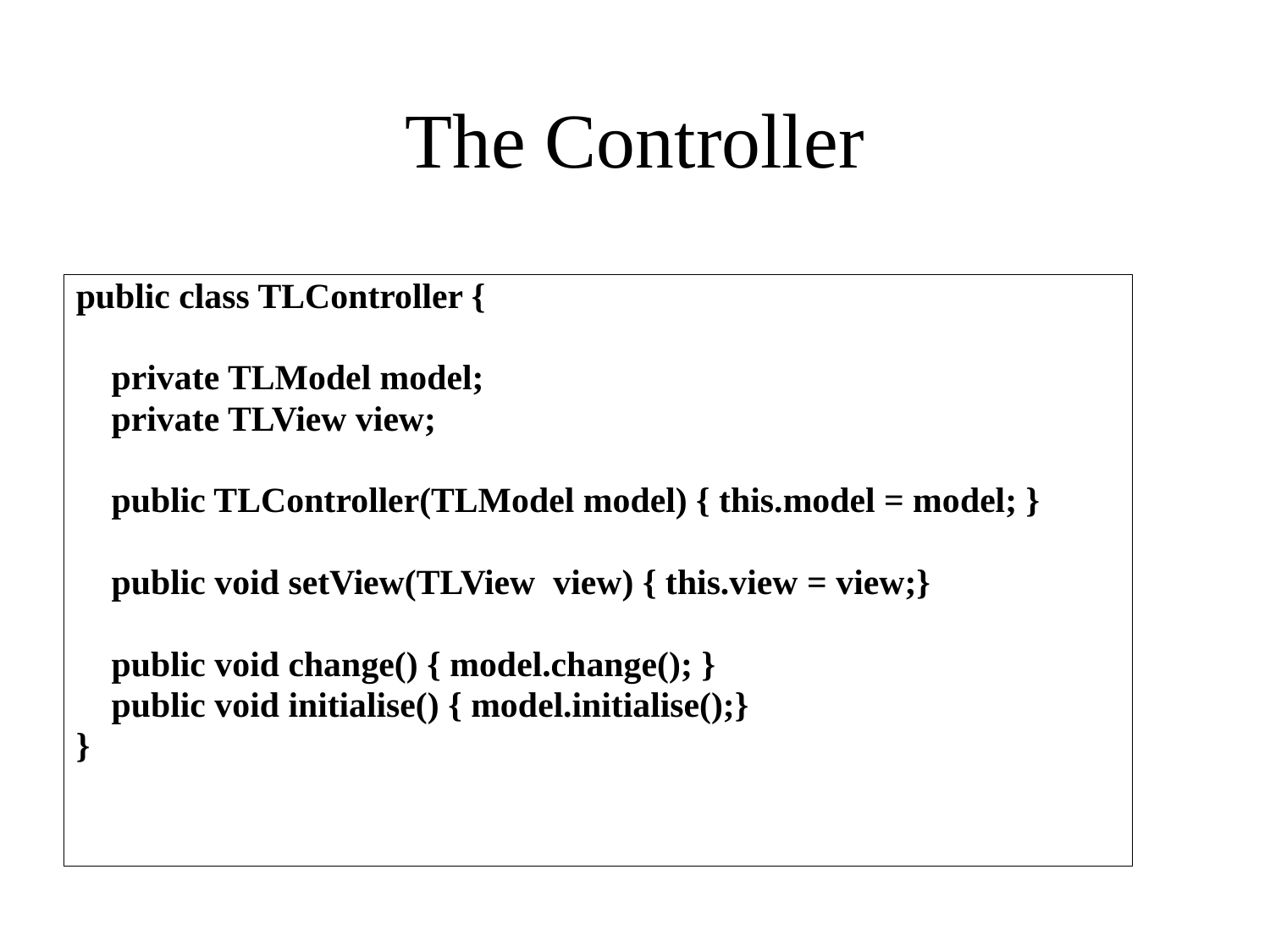

# The Controller
public class TLController {

    private TLModel model;
    private TLView view;

    public TLController(TLModel model) { this.model = model; }

    public void setView(TLView  view) { this.view = view;}

    public void change() { model.change(); }
    public void initialise() { model.initialise();}
}